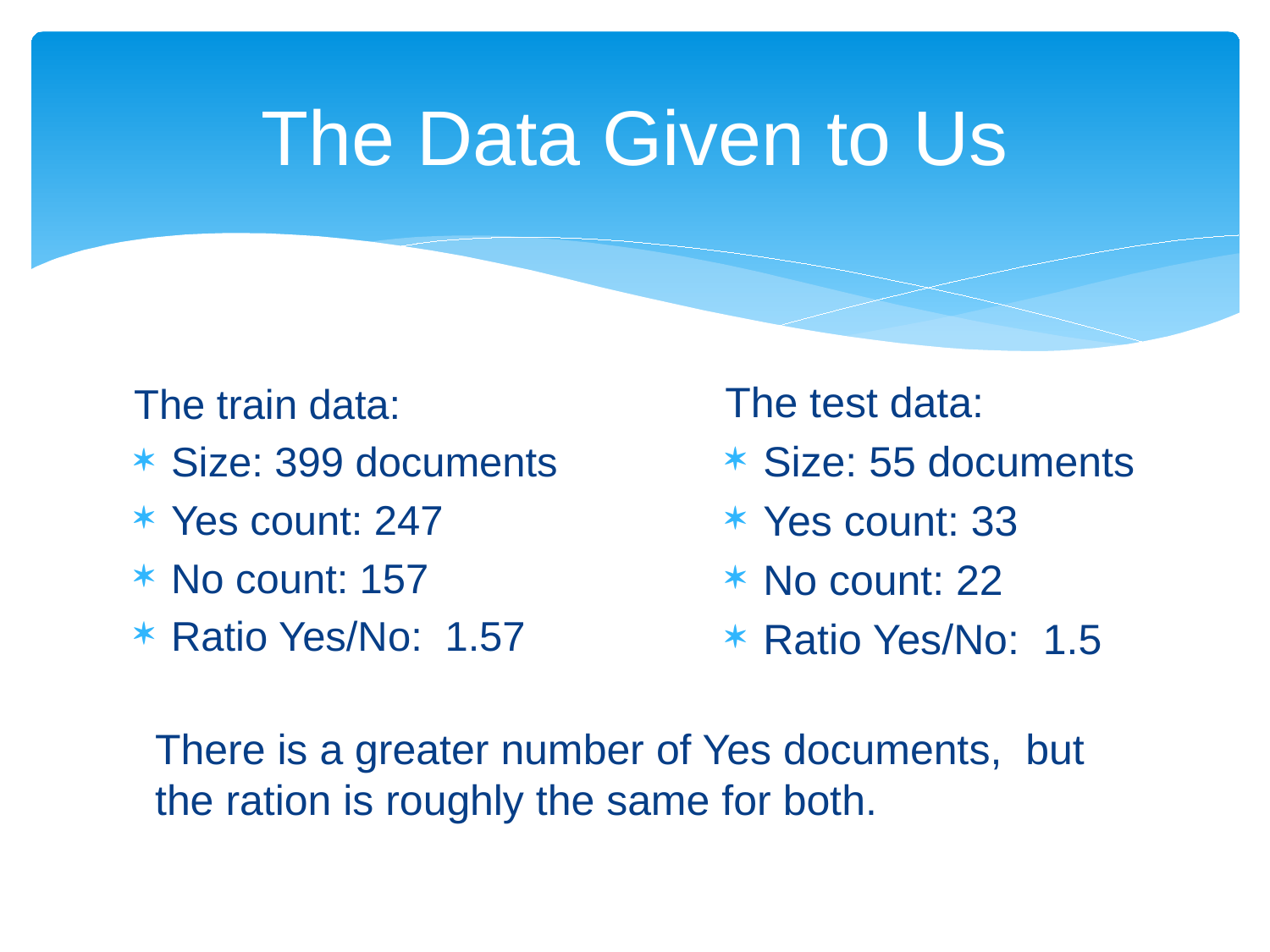

# The Data Given to Us
The test data:
Size: 55 documents
Yes count: 33
No count: 22
Ratio Yes/No:  1.5
The train data:
Size: 399 documents
Yes count: 247
No count: 157
Ratio Yes/No:  1.57
There is a greater number of Yes documents,  but the ration is roughly the same for both.